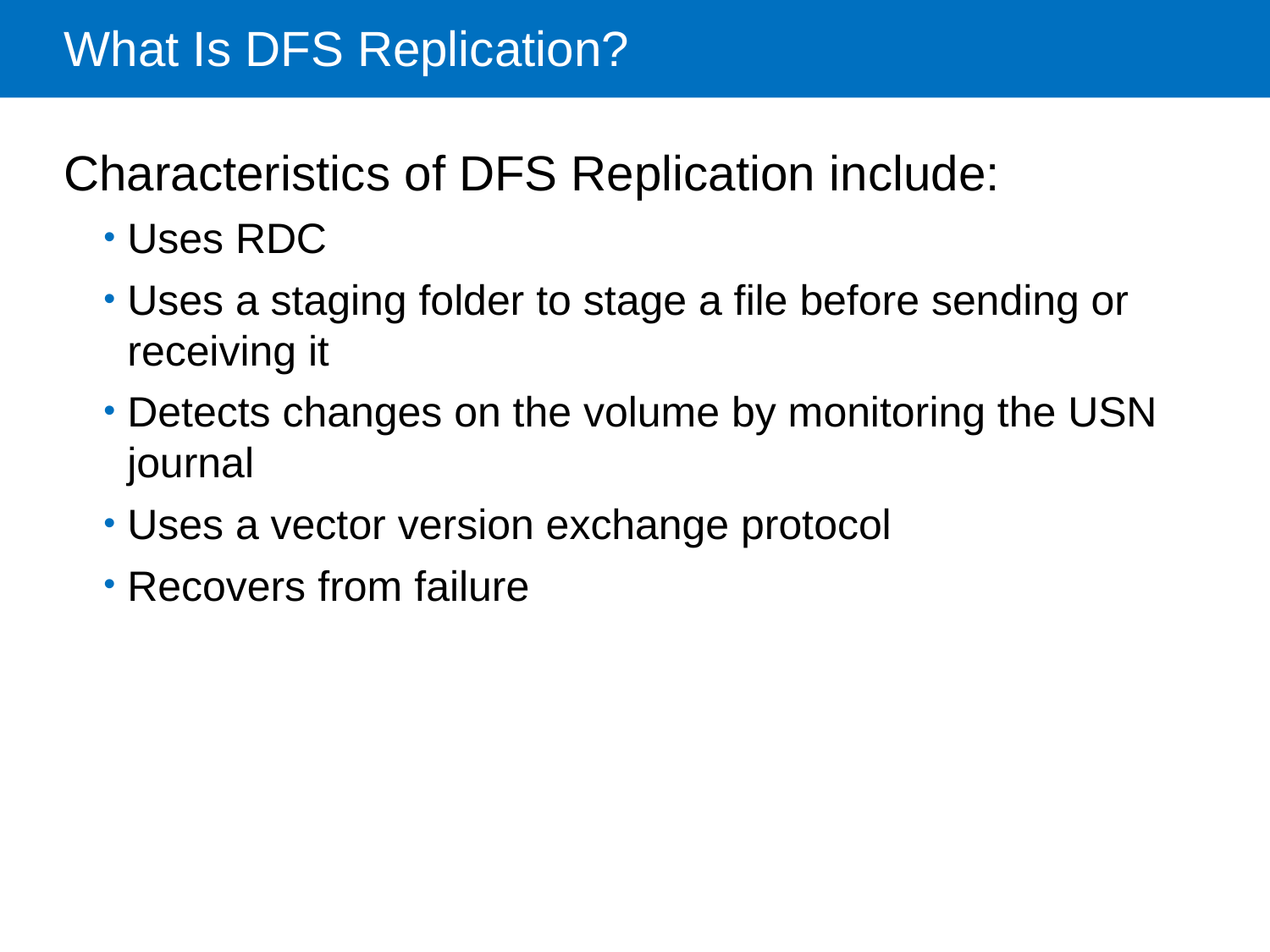

# What Is DFS Replication?
Characteristics of DFS Replication include:
Uses RDC
Uses a staging folder to stage a file before sending or receiving it
Detects changes on the volume by monitoring the USN journal
Uses a vector version exchange protocol
Recovers from failure